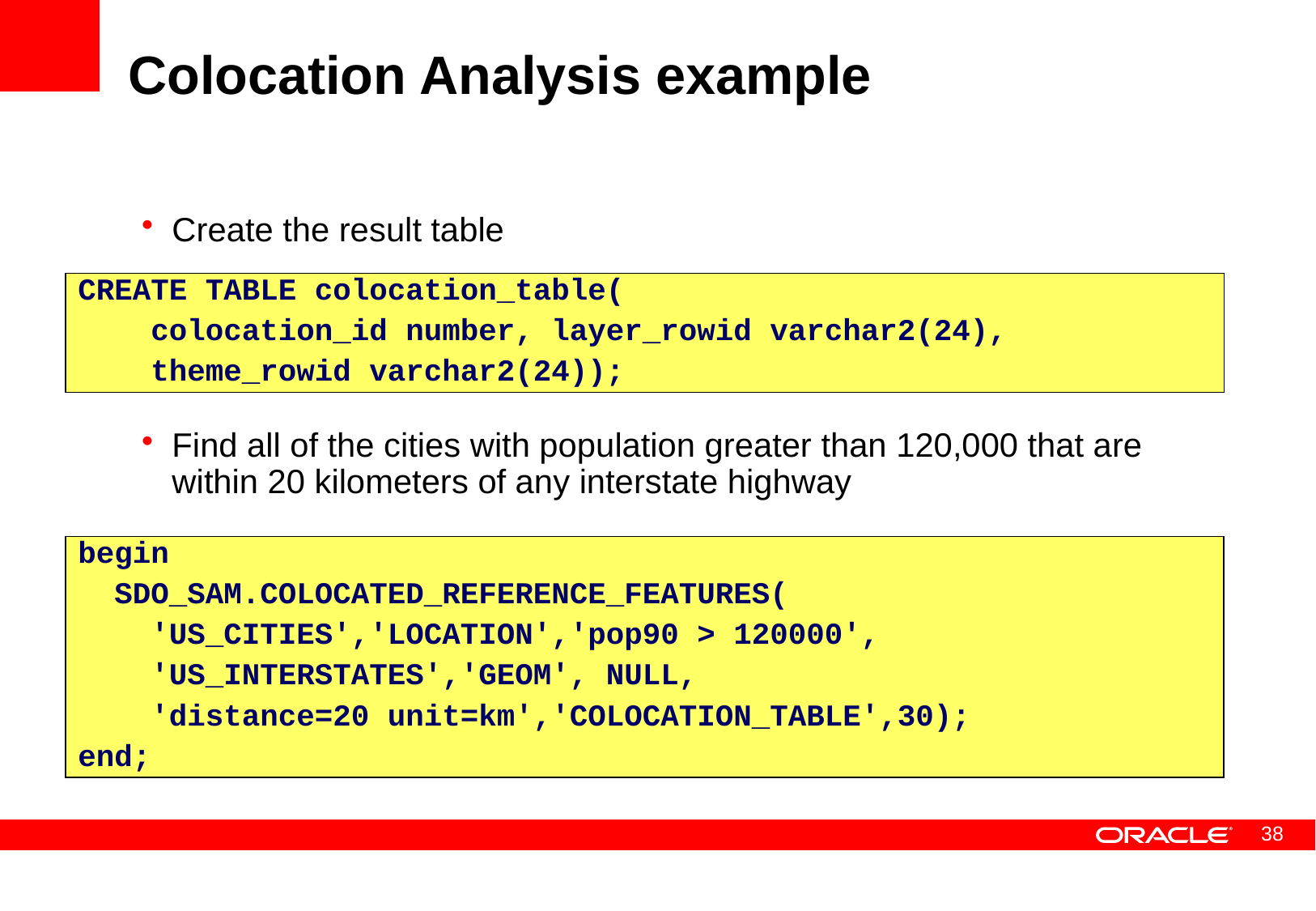

# Colocation Analysis example
Create the result table

Find all of the cities with population greater than 120,000 that are within 20 kilometers of any interstate highway
CREATE TABLE colocation_table(
    colocation_id number, layer_rowid varchar2(24),
    theme_rowid varchar2(24));
begin
  SDO_SAM.COLOCATED_REFERENCE_FEATURES(
    'US_CITIES','LOCATION','pop90 > 120000',
    'US_INTERSTATES','GEOM', NULL,
    'distance=20 unit=km','COLOCATION_TABLE',30);
end;